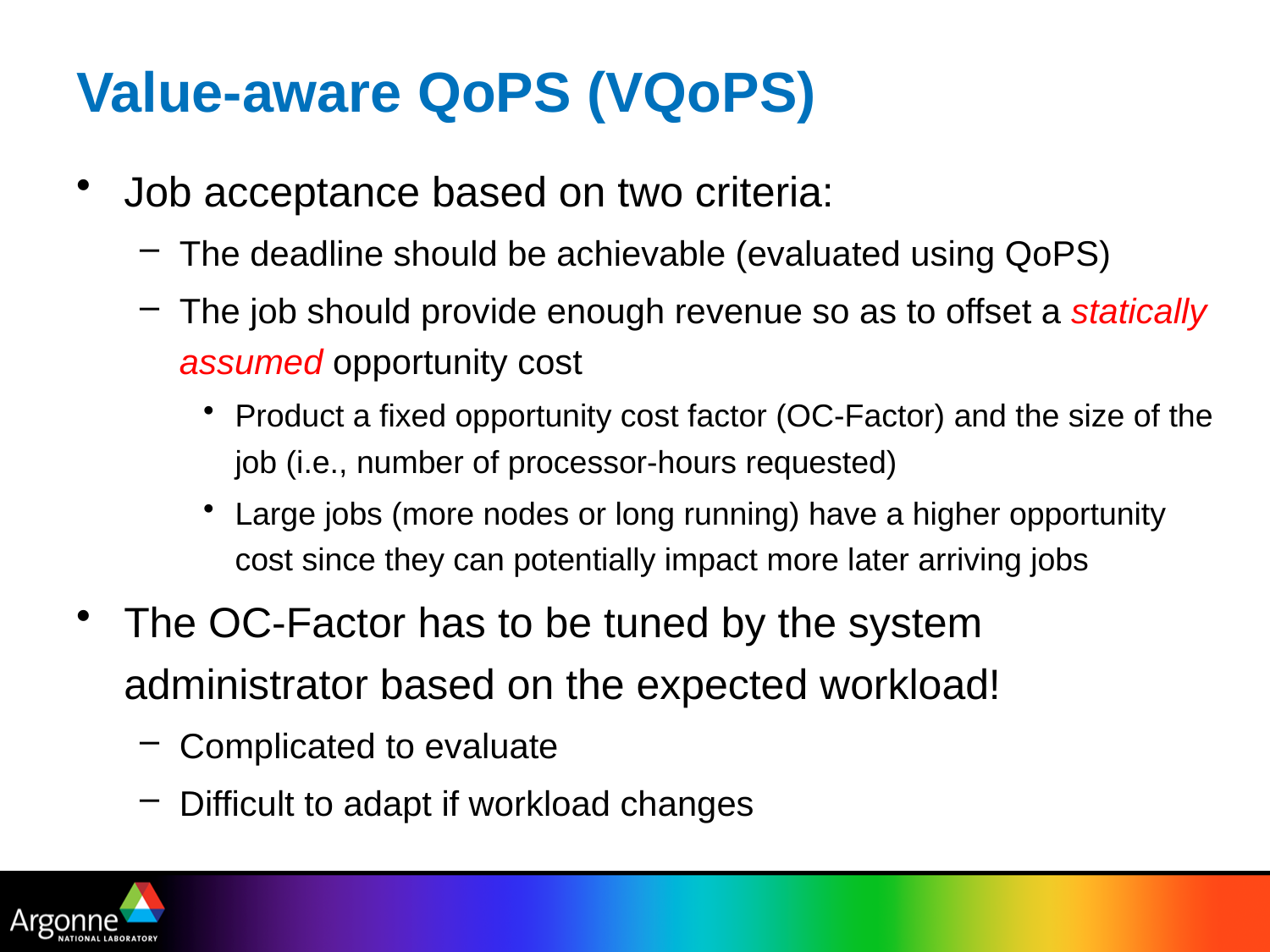

# Value-aware QoPS (VQoPS)
Job acceptance based on two criteria:
The deadline should be achievable (evaluated using QoPS)
The job should provide enough revenue so as to offset a statically assumed opportunity cost
Product a fixed opportunity cost factor (OC-Factor) and the size of the job (i.e., number of processor-hours requested)
Large jobs (more nodes or long running) have a higher opportunity cost since they can potentially impact more later arriving jobs
The OC-Factor has to be tuned by the system administrator based on the expected workload!
Complicated to evaluate
Difficult to adapt if workload changes